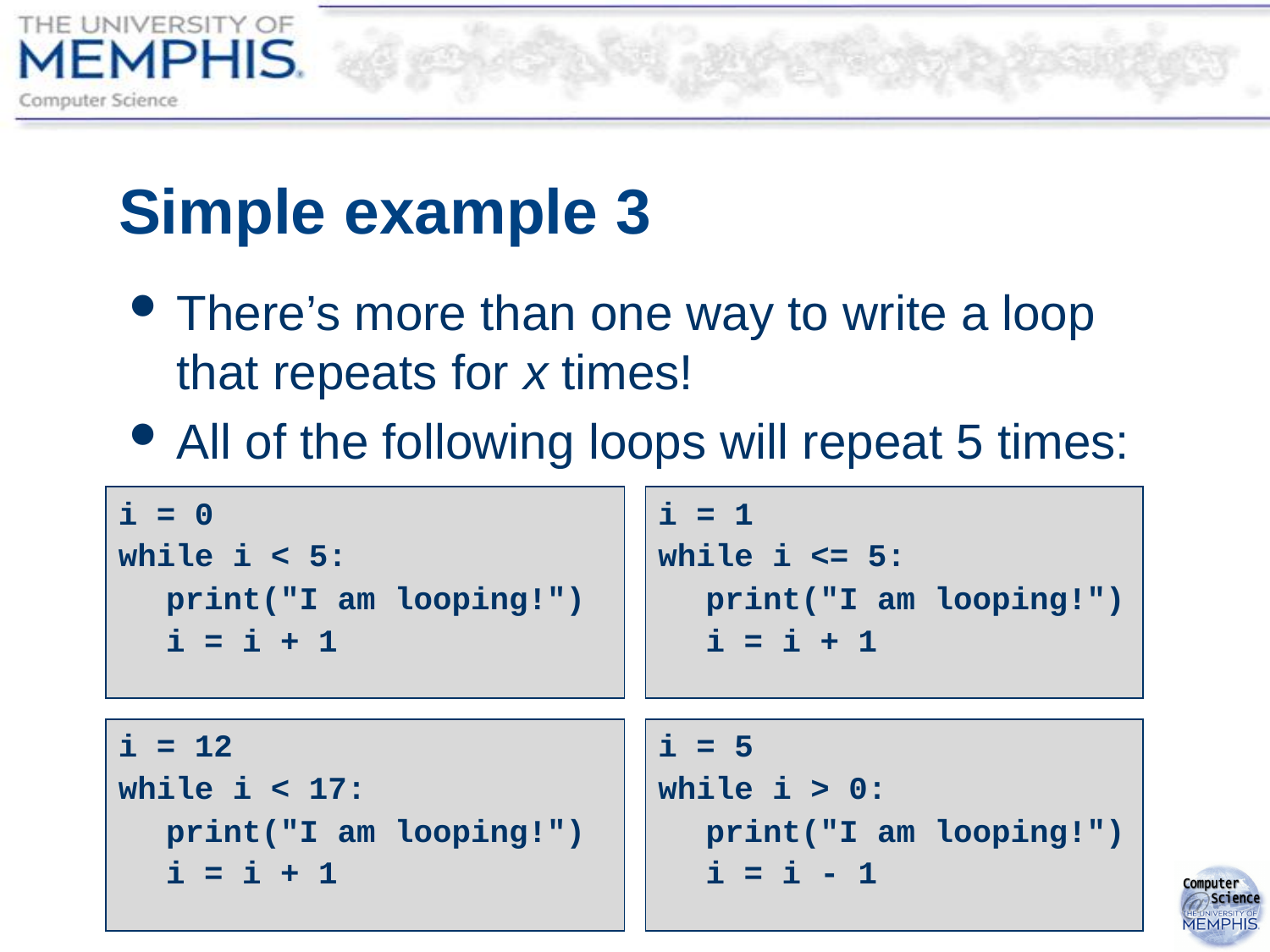

# Simple example 3
There’s more than one way to write a loop that repeats for x times!
All of the following loops will repeat 5 times:
i = 0
while i < 5:
	print("I am looping!")
	i = i + 1
i = 1
while i <= 5:
	print("I am looping!")
	i = i + 1
i = 12
while i < 17:
	print("I am looping!")
	i = i + 1
i = 5
while i > 0:
	print("I am looping!")
	i = i - 1